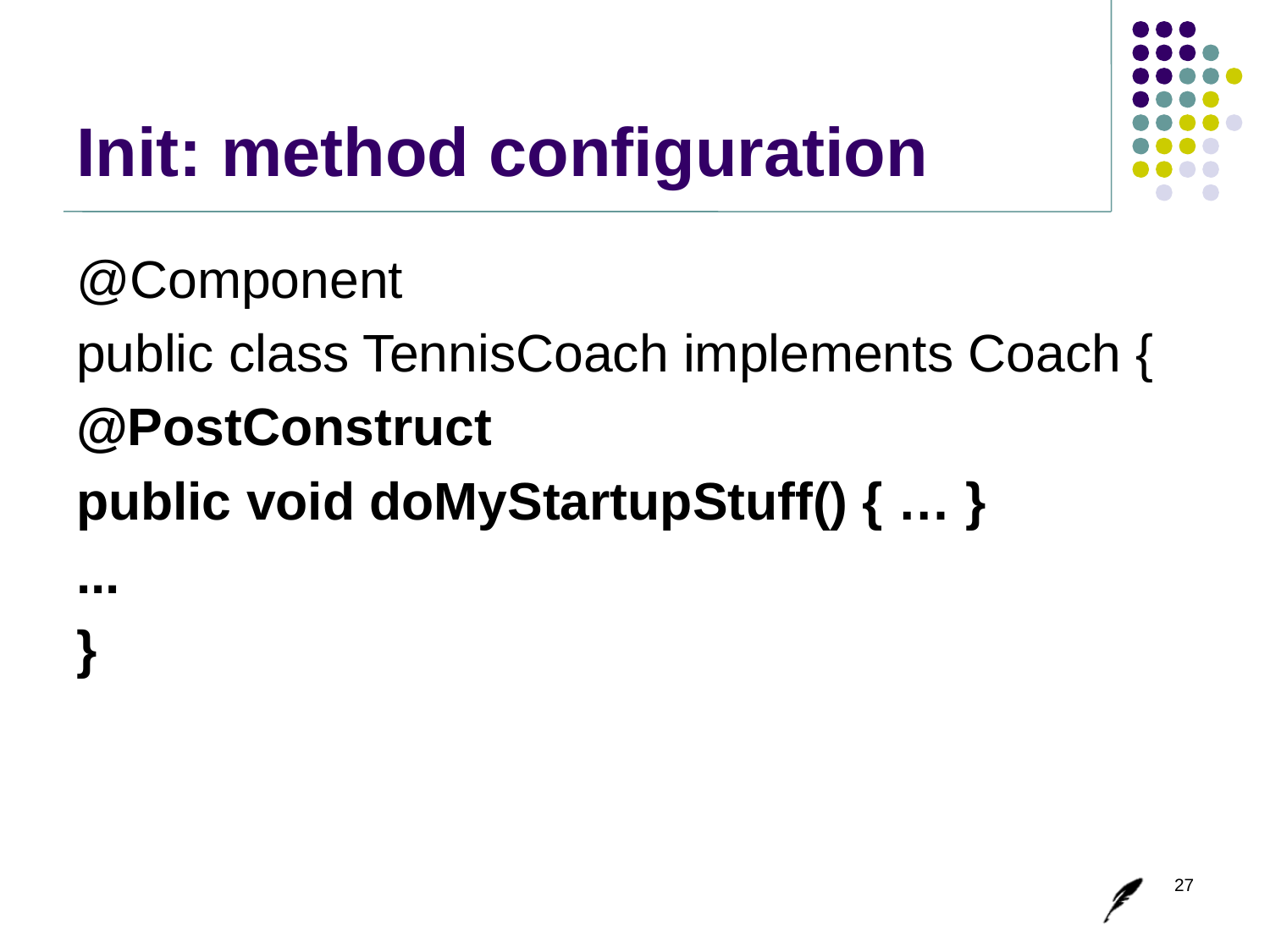

# Init: method configuration
@Component
public class TennisCoach implements Coach {
@PostConstruct
public void doMyStartupStuff() { … }
...
}
27